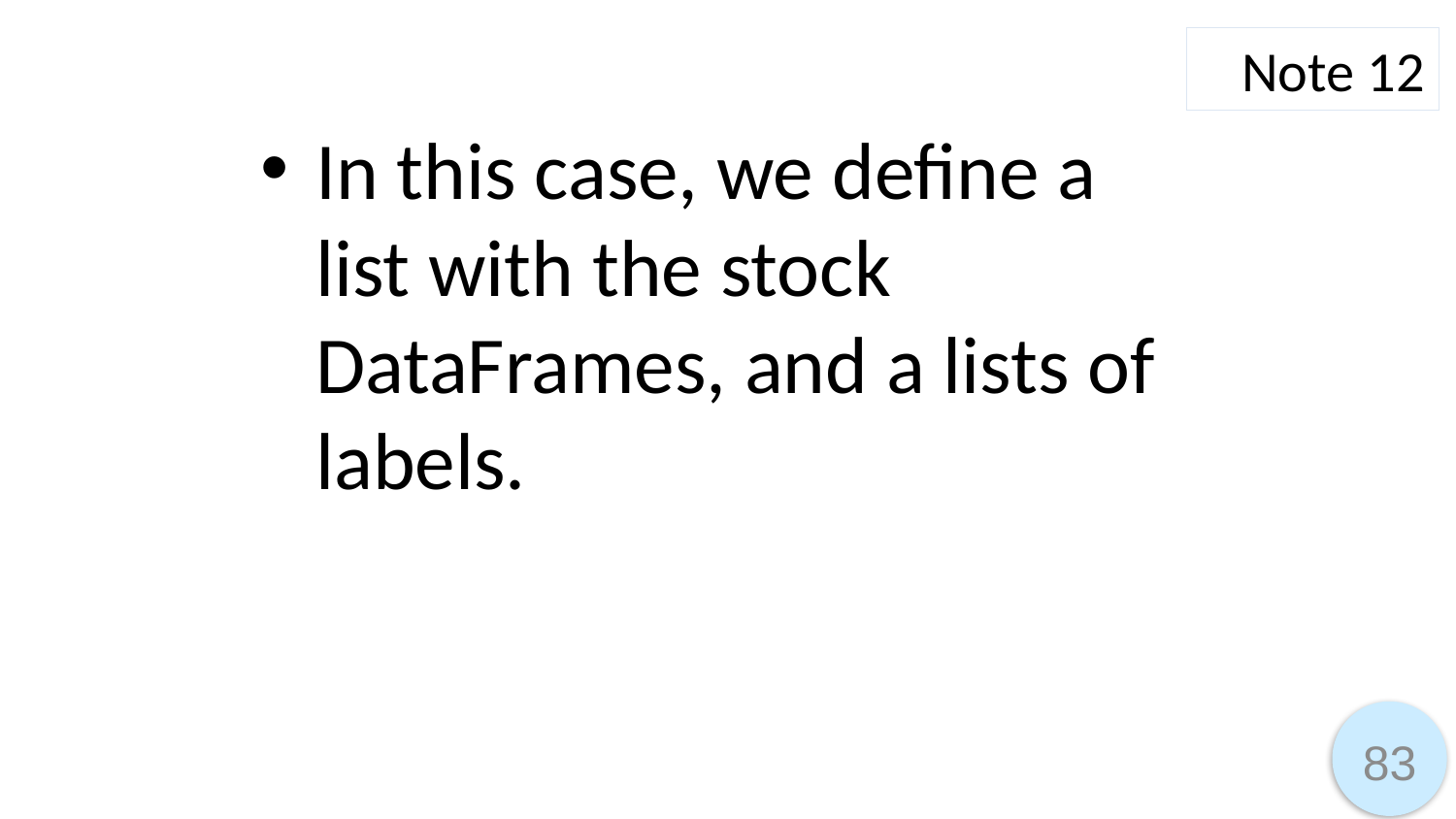

Note 12
In this case, we define a list with the stock DataFrames, and a lists of labels.
83